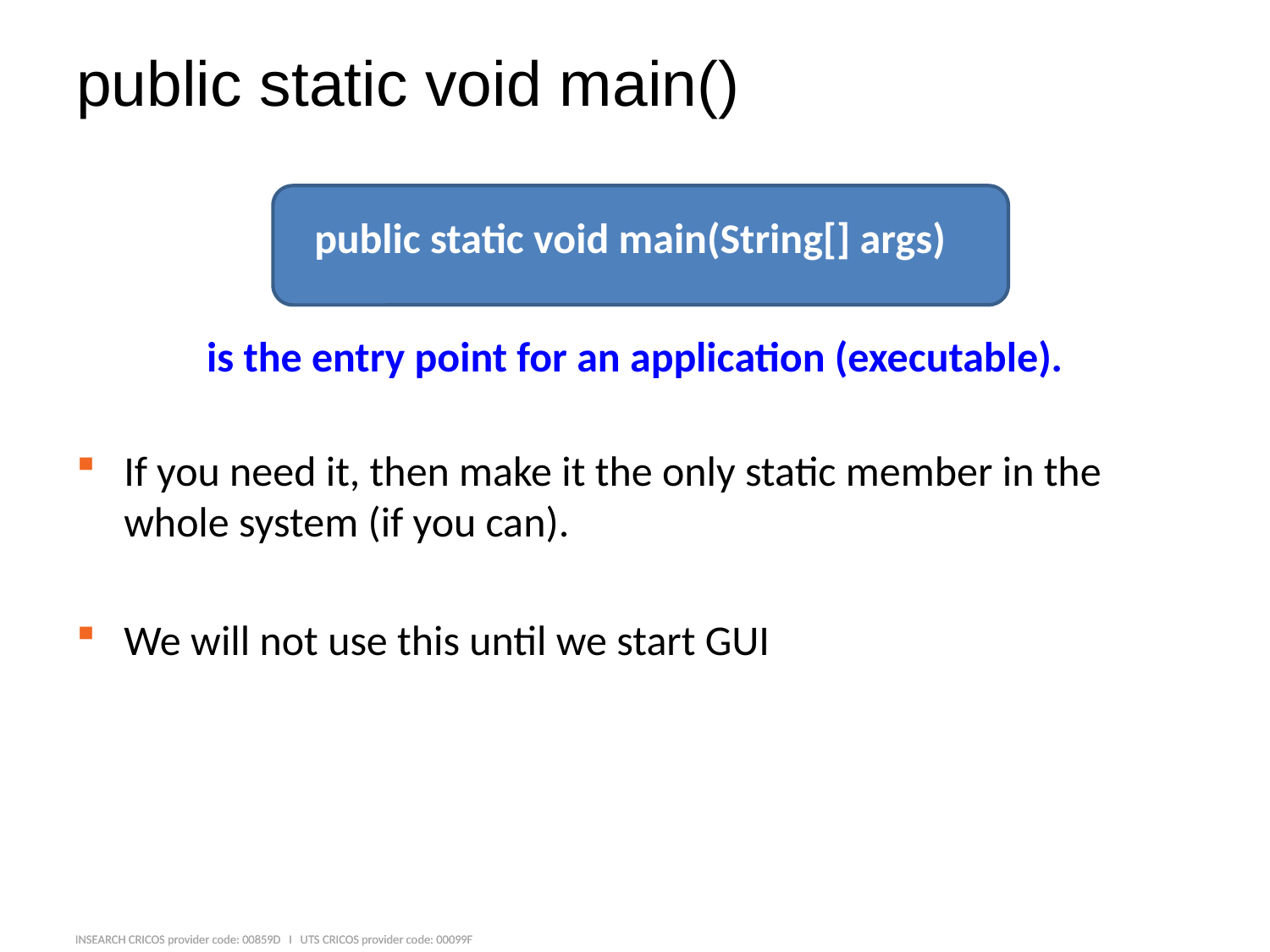

# public static void main()

public static void main(String[] args)

is the entry point for an application (executable).

If you need it, then make it the only static member in the whole system (if you can).

We will not use this until we start GUI